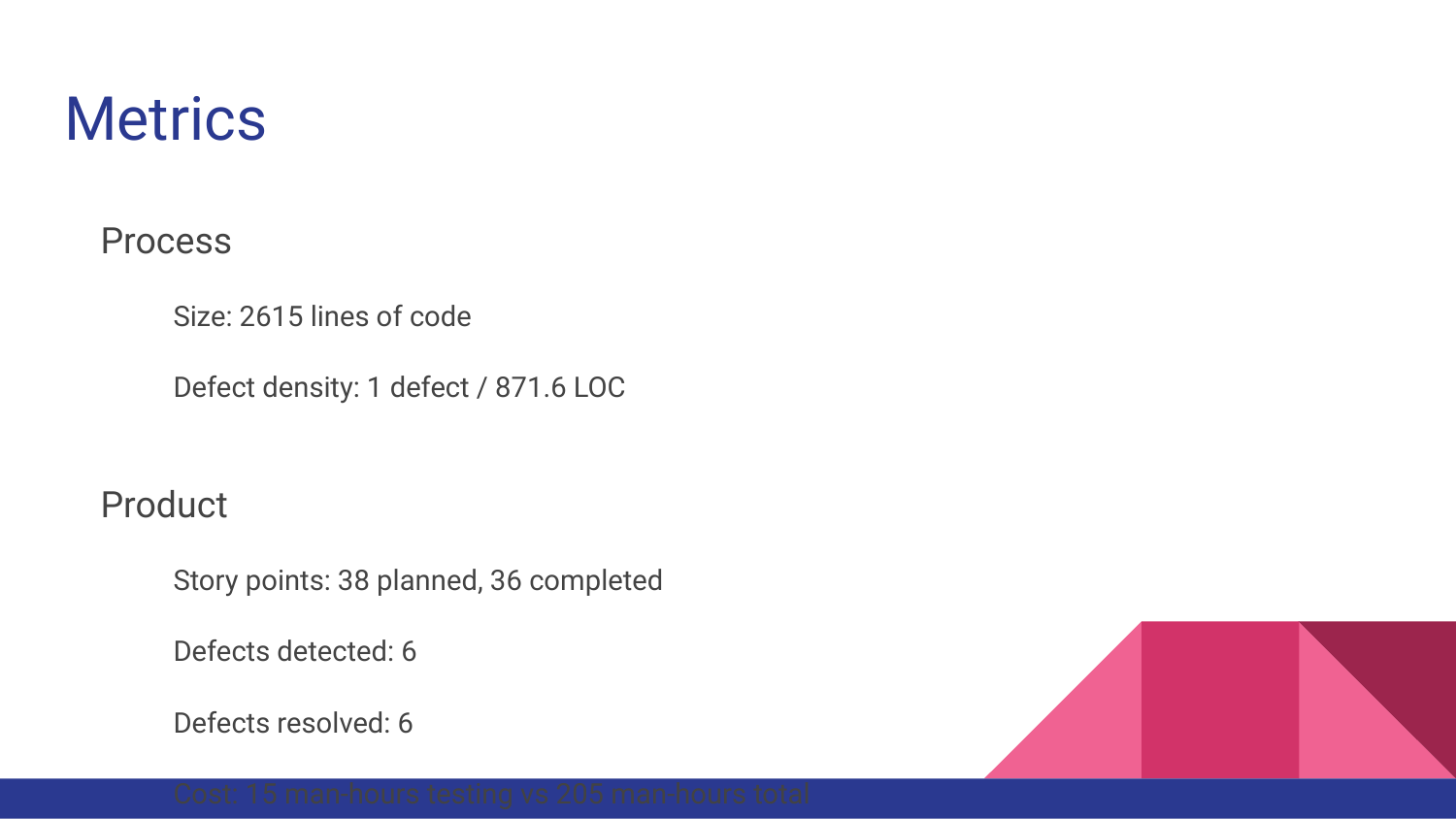

# Metrics
Process
Size: 2615 lines of code
Defect density: 1 defect / 871.6 LOC
Product
Story points: 38 planned, 36 completed
Defects detected: 6
Defects resolved: 6
Cost: 15 man-hours testing vs 205 man-hours total